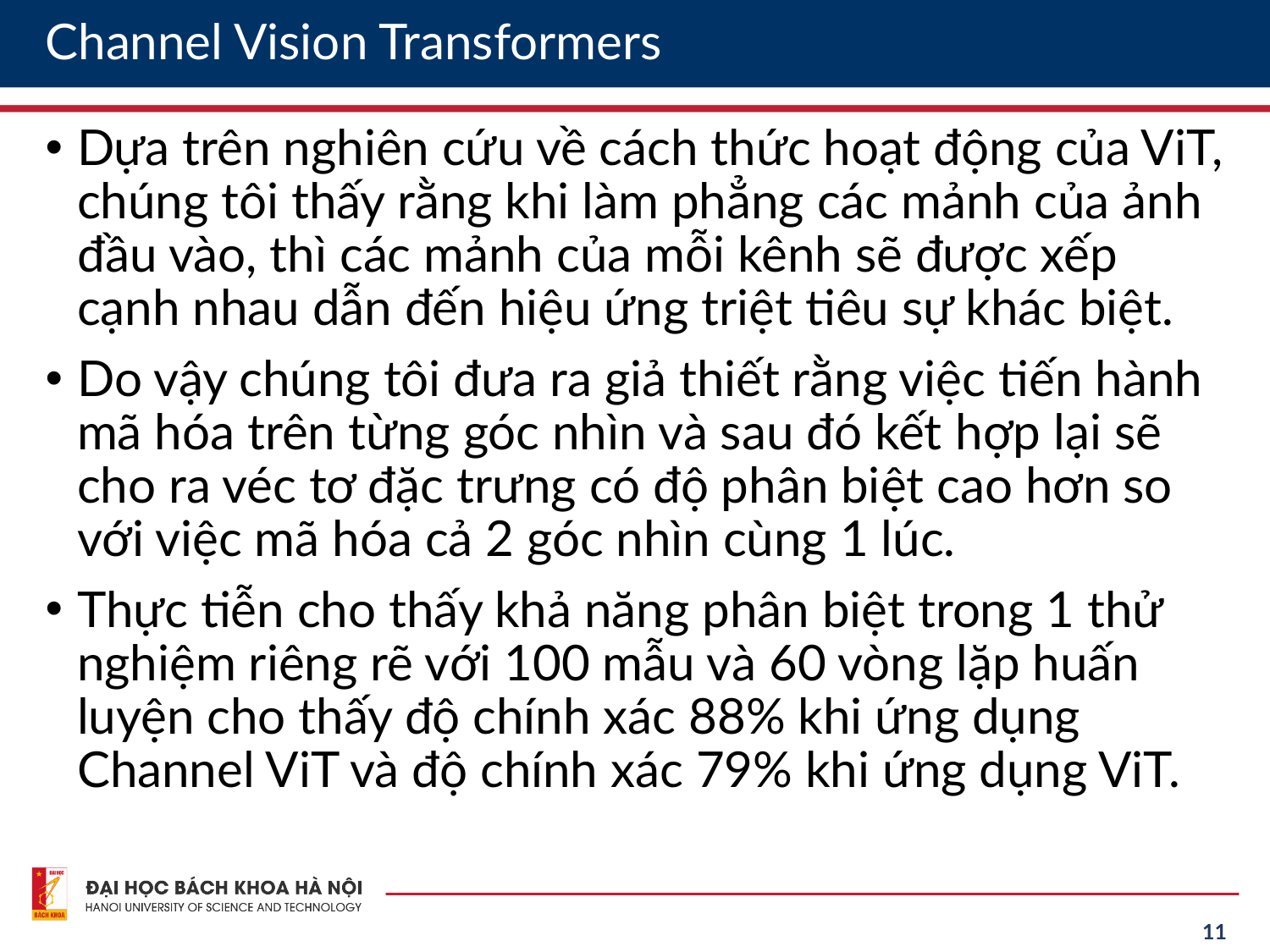

# Channel Vision Transformers
Dựa trên nghiên cứu về cách thức hoạt động của ViT, chúng tôi thấy rằng khi làm phẳng các mảnh của ảnh đầu vào, thì các mảnh của mỗi kênh sẽ được xếp cạnh nhau dẫn đến hiệu ứng triệt tiêu sự khác biệt.
Do vậy chúng tôi đưa ra giả thiết rằng việc tiến hành mã hóa trên từng góc nhìn và sau đó kết hợp lại sẽ cho ra véc tơ đặc trưng có độ phân biệt cao hơn so với việc mã hóa cả 2 góc nhìn cùng 1 lúc.
Thực tiễn cho thấy khả năng phân biệt trong 1 thử nghiệm riêng rẽ với 100 mẫu và 60 vòng lặp huấn luyện cho thấy độ chính xác 88% khi ứng dụng Channel ViT và độ chính xác 79% khi ứng dụng ViT.

11